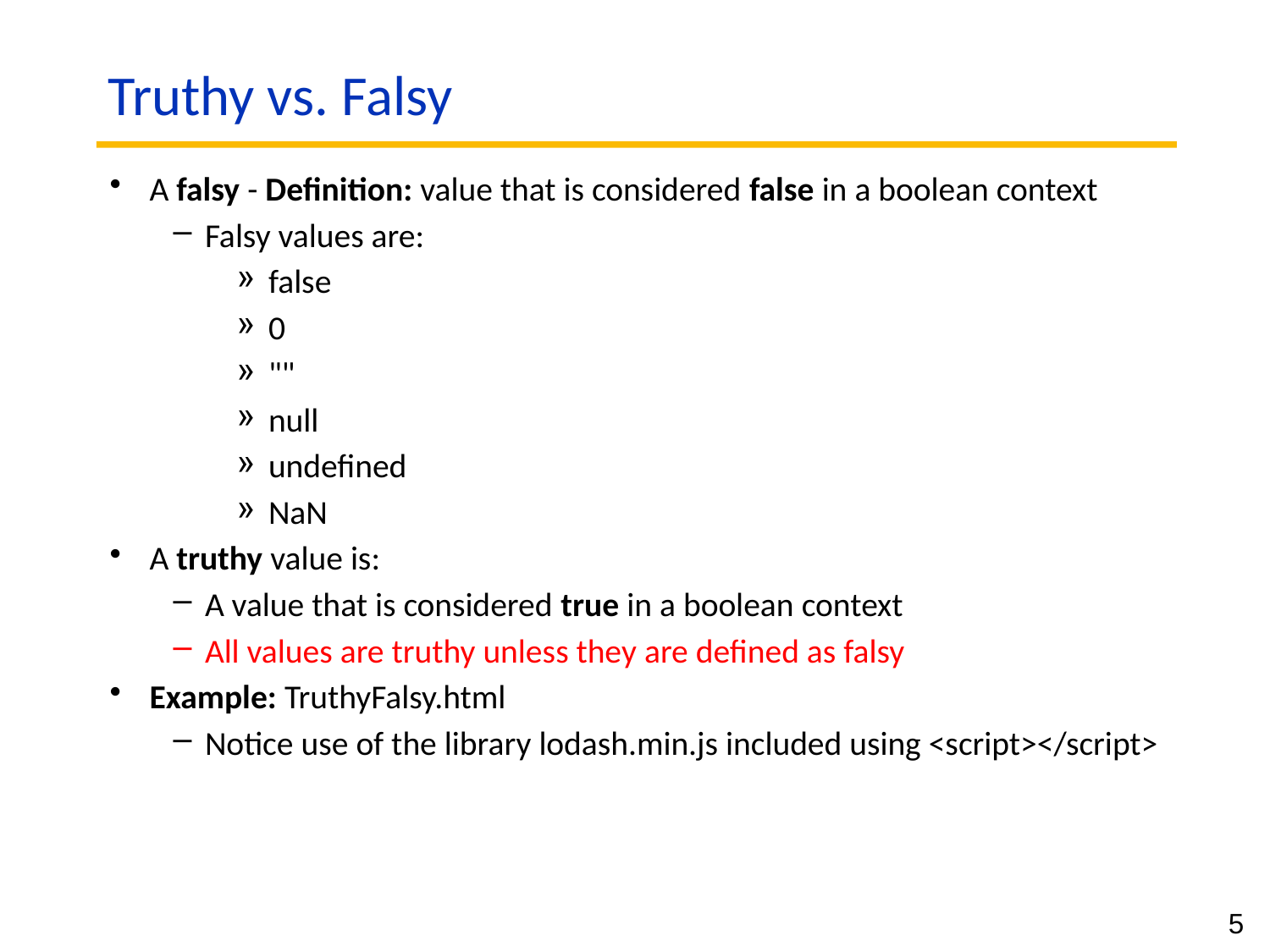

# Truthy vs. Falsy
A falsy - Definition: value that is considered false in a boolean context
Falsy values are:
false
0
""
null
undefined
NaN
A truthy value is:
A value that is considered true in a boolean context
All values are truthy unless they are defined as falsy
Example: TruthyFalsy.html
Notice use of the library lodash.min.js included using <script></script>